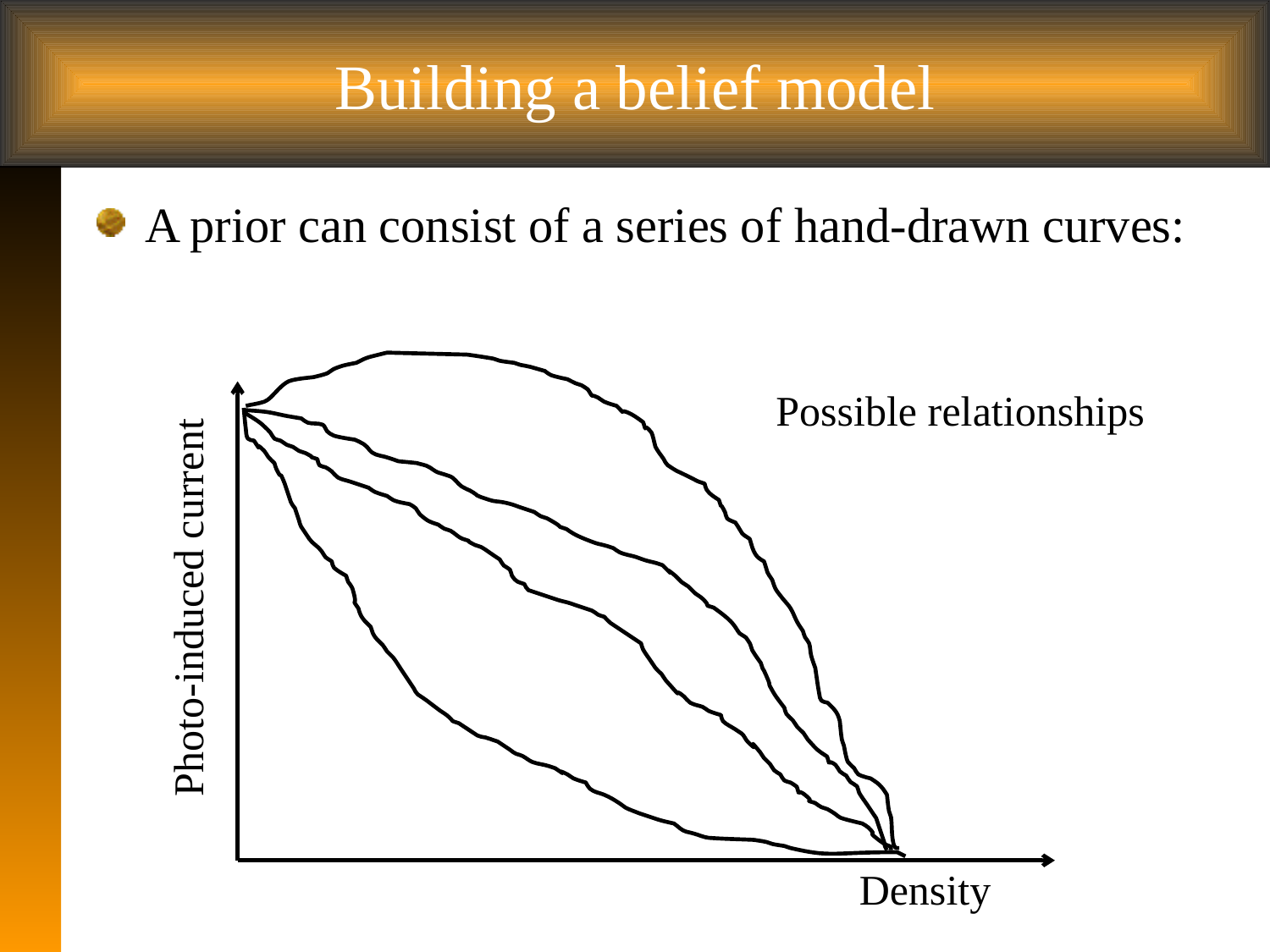

# Building a belief model
A prior can consist of a series of hand-drawn curves:

Possible relationships

Photo-induced current
Density
 12